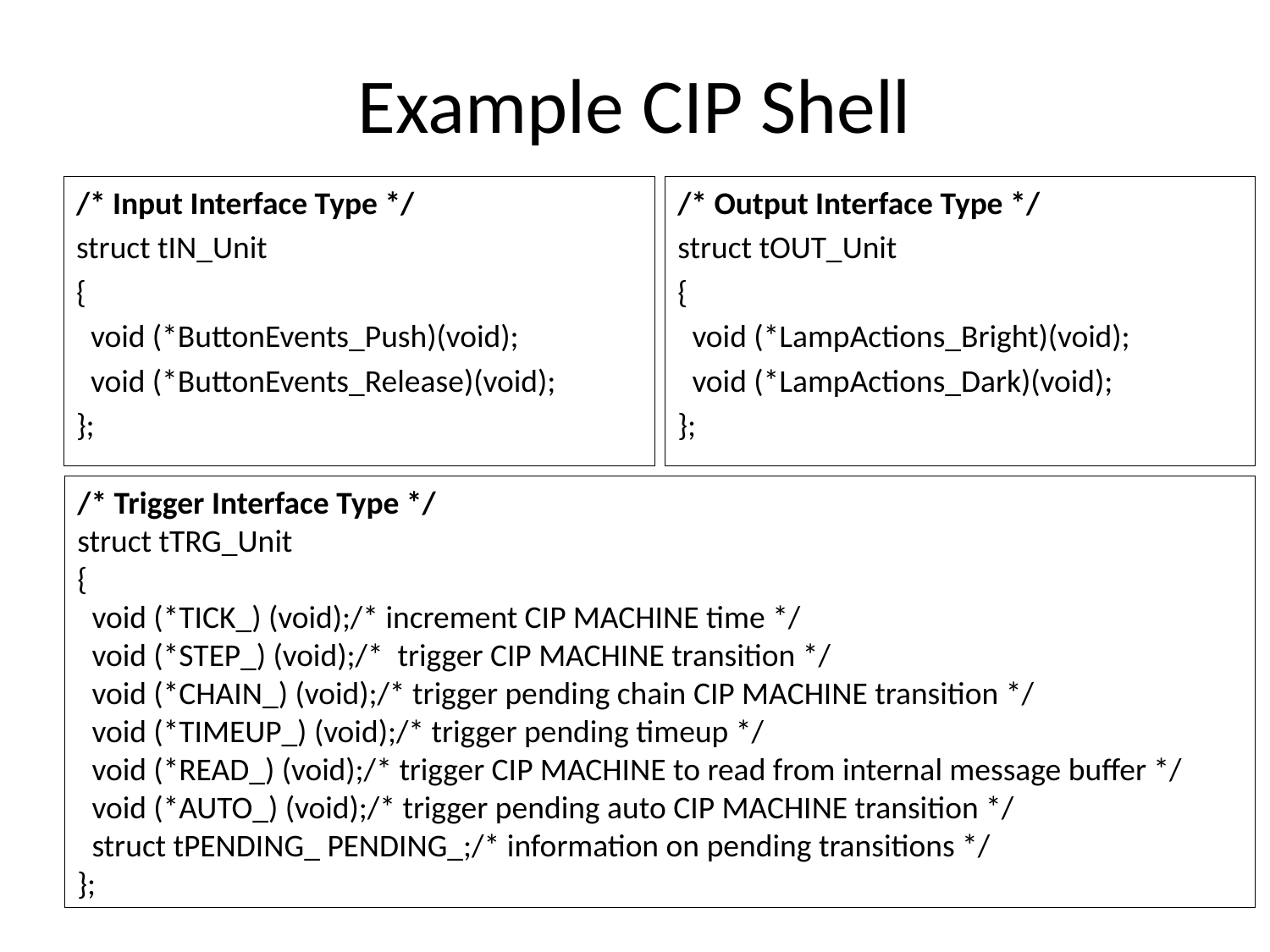

# Example CIP Shell
/* Input Interface Type */
struct tIN_Unit
{
  void (*ButtonEvents_Push)(void);
  void (*ButtonEvents_Release)(void);
};
/* Output Interface Type */
struct tOUT_Unit
{
  void (*LampActions_Bright)(void);
  void (*LampActions_Dark)(void);
};
/* Trigger Interface Type */
struct tTRG_Unit
{
  void (*TICK_) (void);/* increment CIP MACHINE time */
  void (*STEP_) (void);/*  trigger CIP MACHINE transition */
  void (*CHAIN_) (void);/* trigger pending chain CIP MACHINE transition */
  void (*TIMEUP_) (void);/* trigger pending timeup */
  void (*READ_) (void);/* trigger CIP MACHINE to read from internal message buffer */
  void (*AUTO_) (void);/* trigger pending auto CIP MACHINE transition */
  struct tPENDING_ PENDING_;/* information on pending transitions */
};